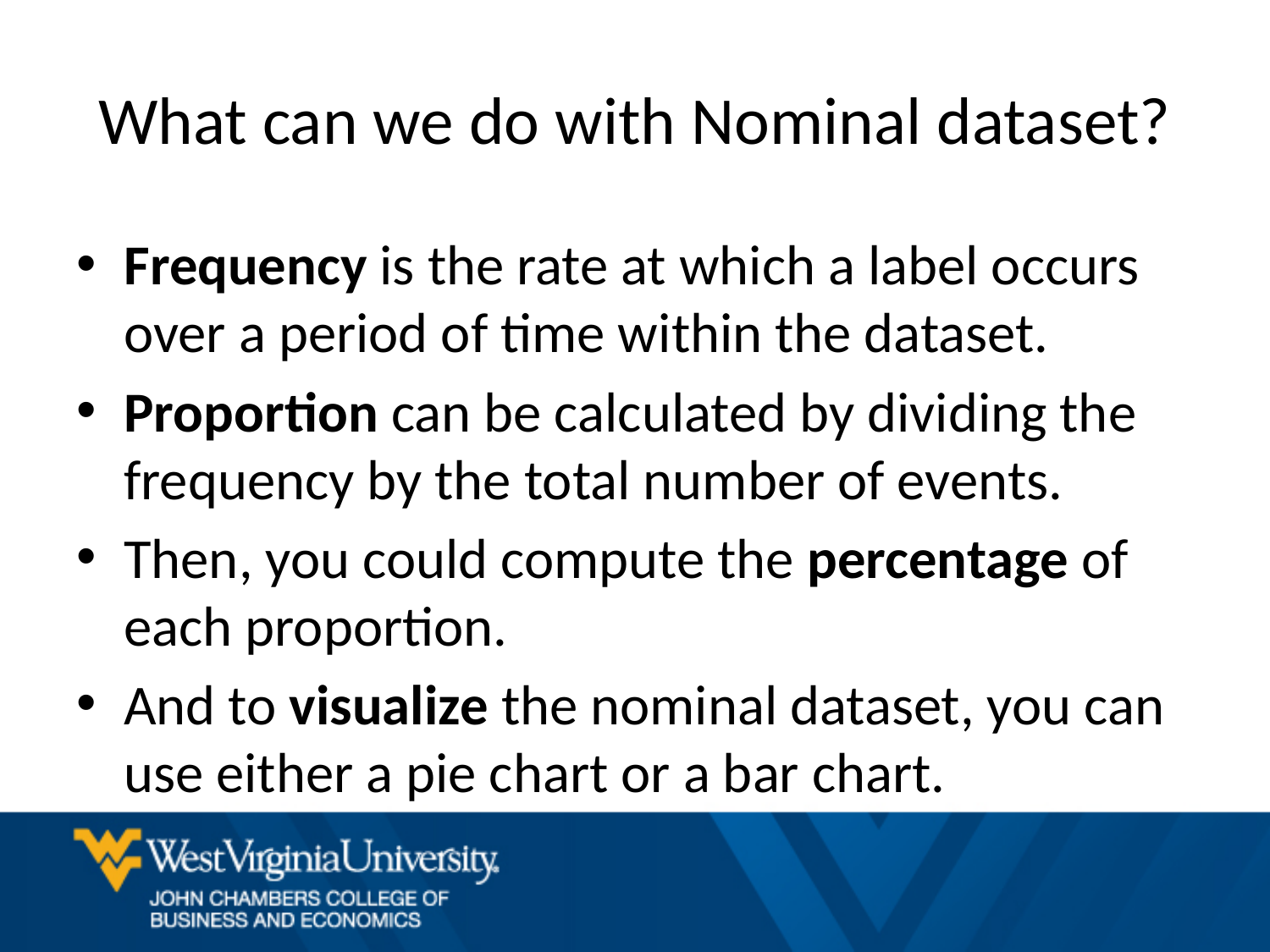

# What can we do with Nominal dataset?
Frequency is the rate at which a label occurs over a period of time within the dataset.
Proportion can be calculated by dividing the frequency by the total number of events.
Then, you could compute the percentage of each proportion.
And to visualize the nominal dataset, you can use either a pie chart or a bar chart.